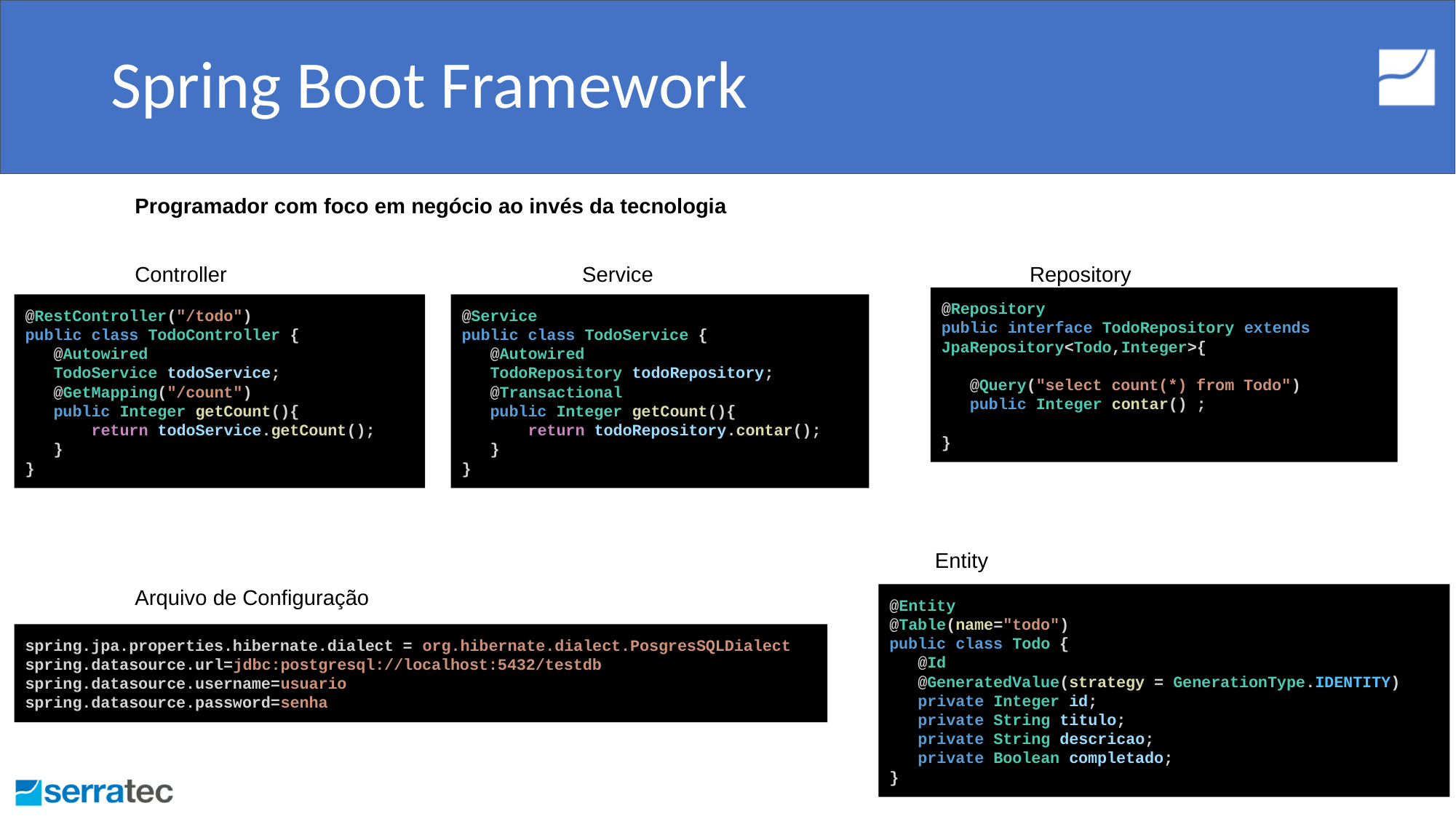

# Spring Boot Framework
Programador com foco em negócio ao invés da tecnologia
Controller
Service
Repository
@Repository
public interface TodoRepository extends JpaRepository<Todo,Integer>{

   @Query("select count(*) from Todo")
   public Integer contar() ;

}
@RestController("/todo")
public class TodoController {
   @Autowired
   TodoService todoService;
   @GetMapping("/count")
   public Integer getCount(){
       return todoService.getCount();
   }
}
@Service
public class TodoService {
   @Autowired
   TodoRepository todoRepository;
   @Transactional
   public Integer getCount(){
       return todoRepository.contar();
   }
}
Entity
Arquivo de Configuração
@Entity
@Table(name="todo")
public class Todo {
   @Id
   @GeneratedValue(strategy = GenerationType.IDENTITY)
   private Integer id;
   private String titulo;
   private String descricao;
   private Boolean completado;
}
spring.jpa.properties.hibernate.dialect = org.hibernate.dialect.PosgresSQLDialect
spring.datasource.url=jdbc:postgresql://localhost:5432/testdb
spring.datasource.username=usuario
spring.datasource.password=senha